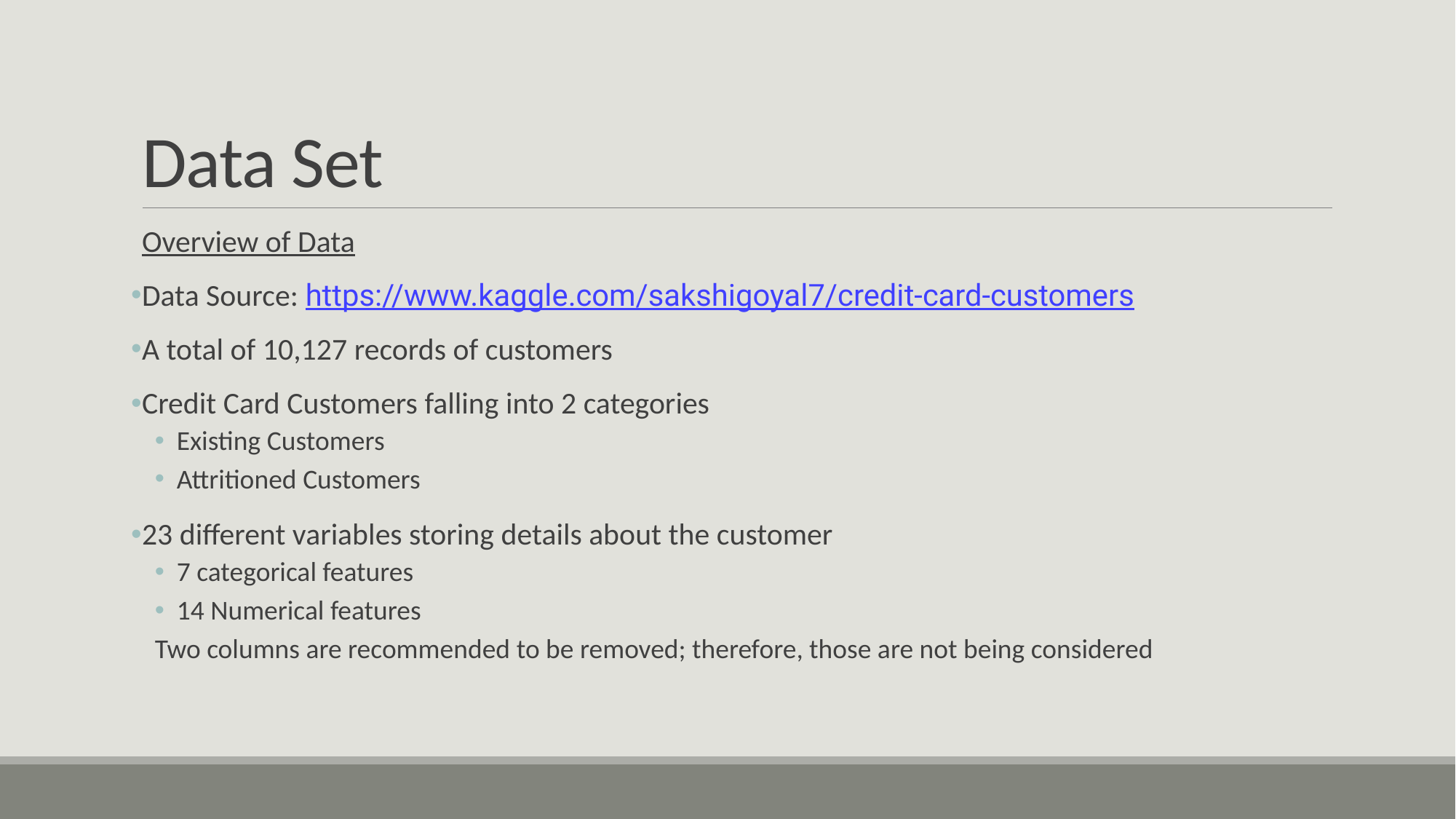

# Data Set
Overview of Data
Data Source: https://www.kaggle.com/sakshigoyal7/credit-card-customers
A total of 10,127 records of customers
Credit Card Customers falling into 2 categories
Existing Customers
Attritioned Customers
23 different variables storing details about the customer
7 categorical features
14 Numerical features
Two columns are recommended to be removed; therefore, those are not being considered